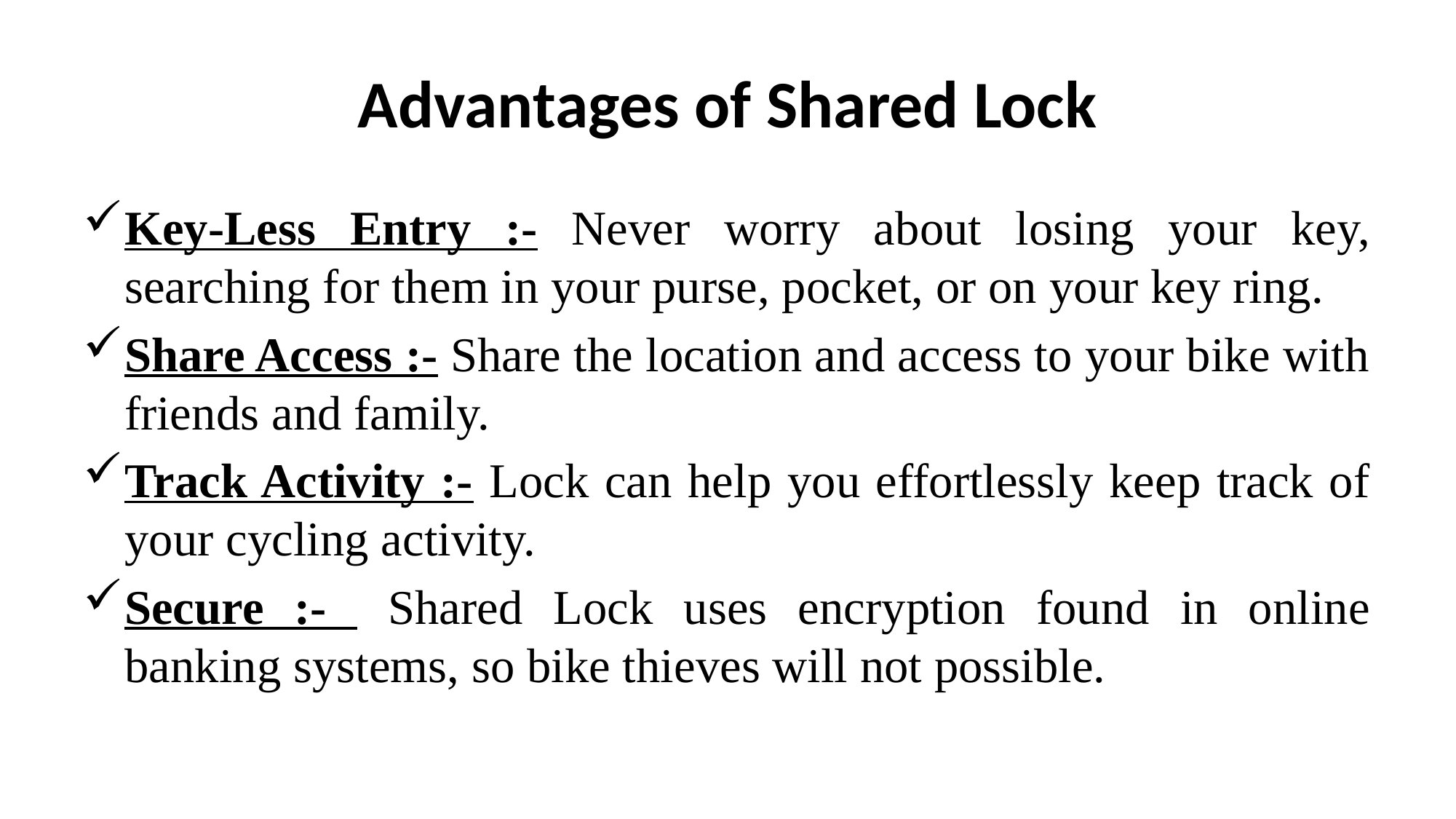

# Advantages of Shared Lock
Key-Less Entry :- Never worry about losing your key, searching for them in your purse, pocket, or on your key ring.
Share Access :- Share the location and access to your bike with friends and family.
Track Activity :- Lock can help you effortlessly keep track of your cycling activity.
Secure :-  Shared Lock uses encryption found in online banking systems, so bike thieves will not possible.